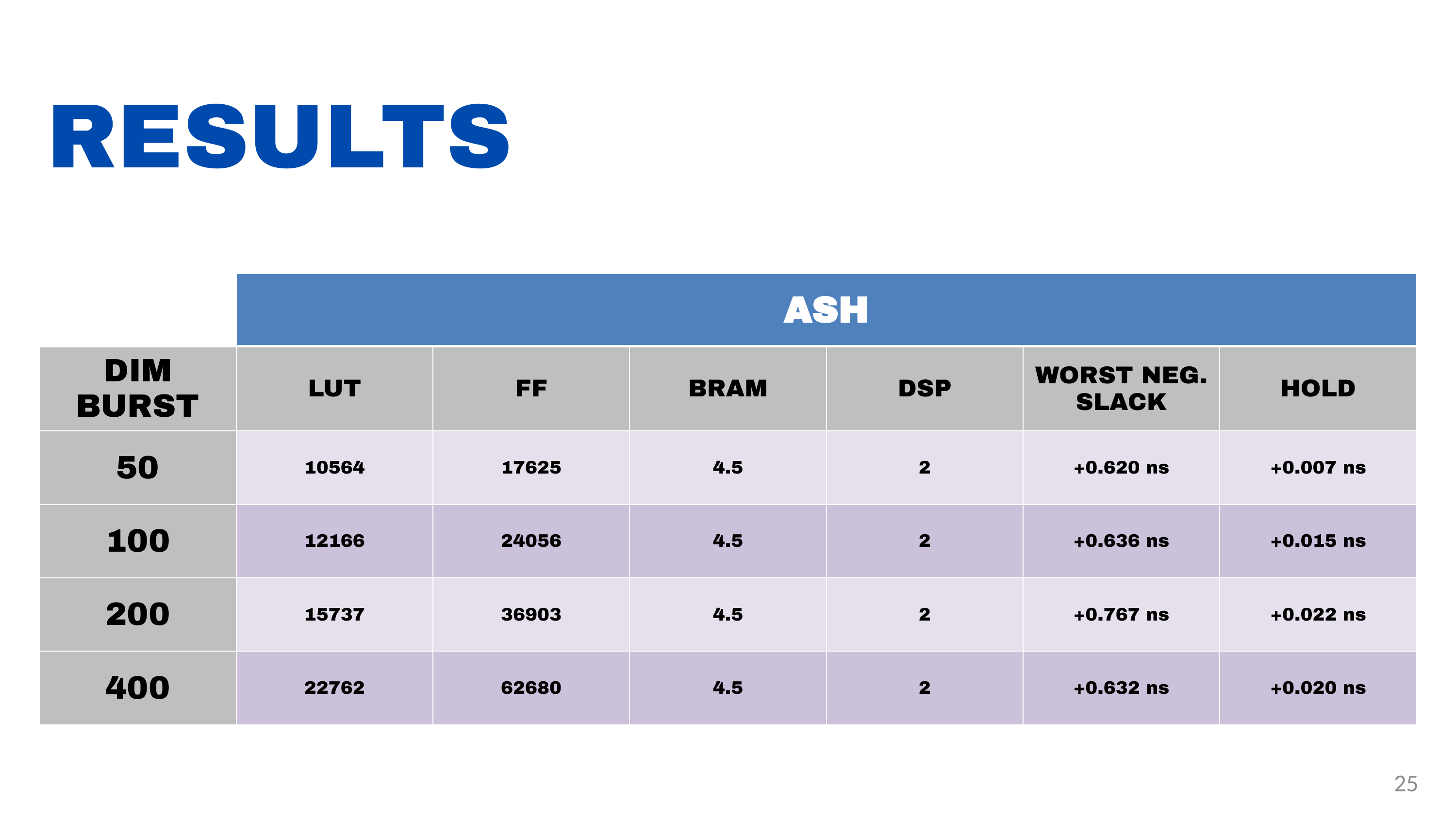

RESULTS
|  | ASH |  |  |  |  |  |
| --- | --- | --- | --- | --- | --- | --- |
| DIM BURST | LUT | FF | BRAM | DSP | WORST NEG. SLACK | HOLD |
| 50 | 10564 | 17625 | 4.5 | 2 | +0.620 ns | +0.007 ns |
| 100 | 12166 | 24056 | 4.5 | 2 | +0.636 ns | +0.015 ns |
| 200 | 15737 | 36903 | 4.5 | 2 | +0.767 ns | +0.022 ns |
| 400 | 22762 | 62680 | 4.5 | 2 | +0.632 ns | +0.020 ns |
25